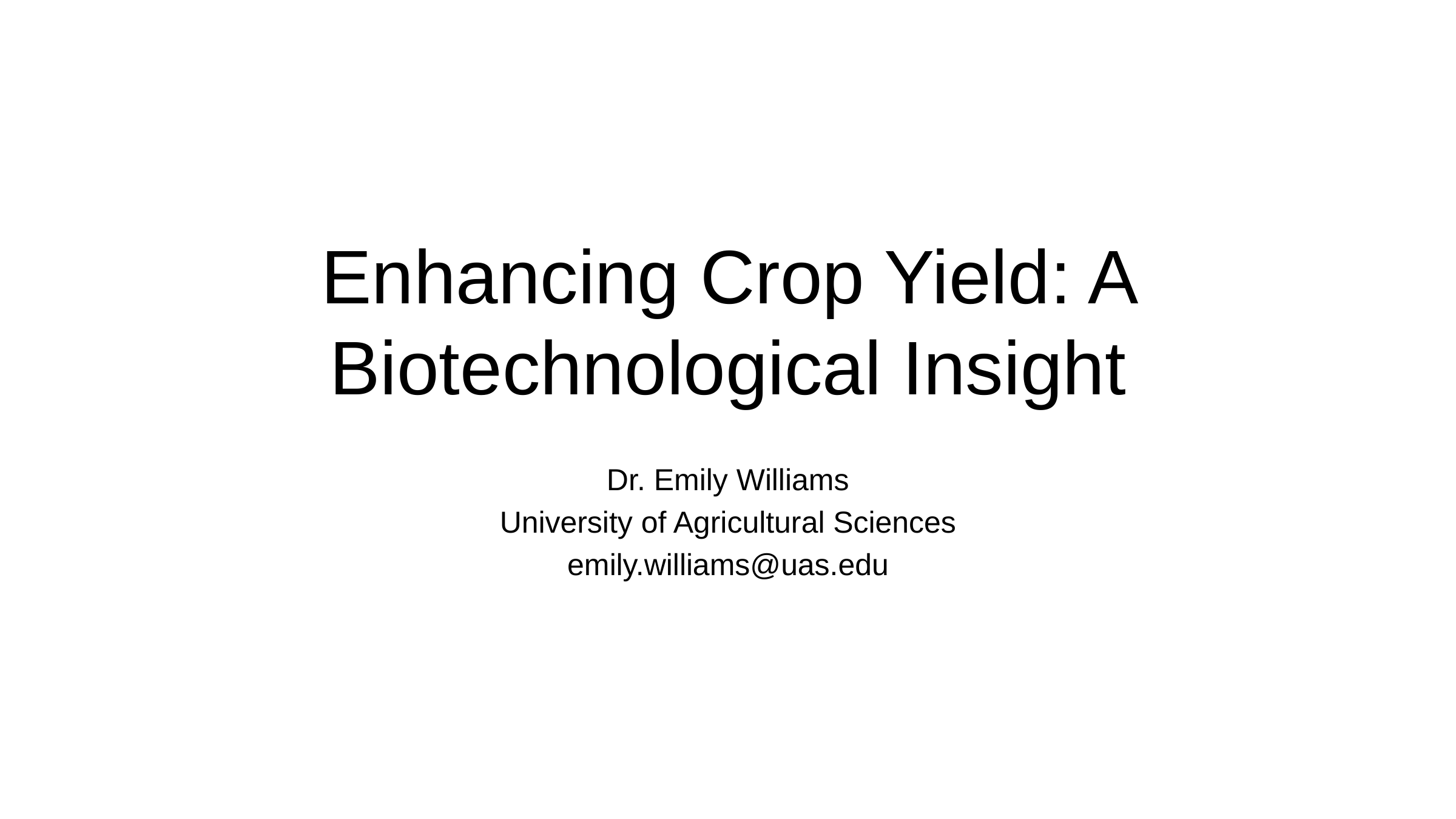

# Enhancing Crop Yield: A Biotechnological Insight
Dr. Emily Williams
University of Agricultural Sciences
emily.williams@uas.edu